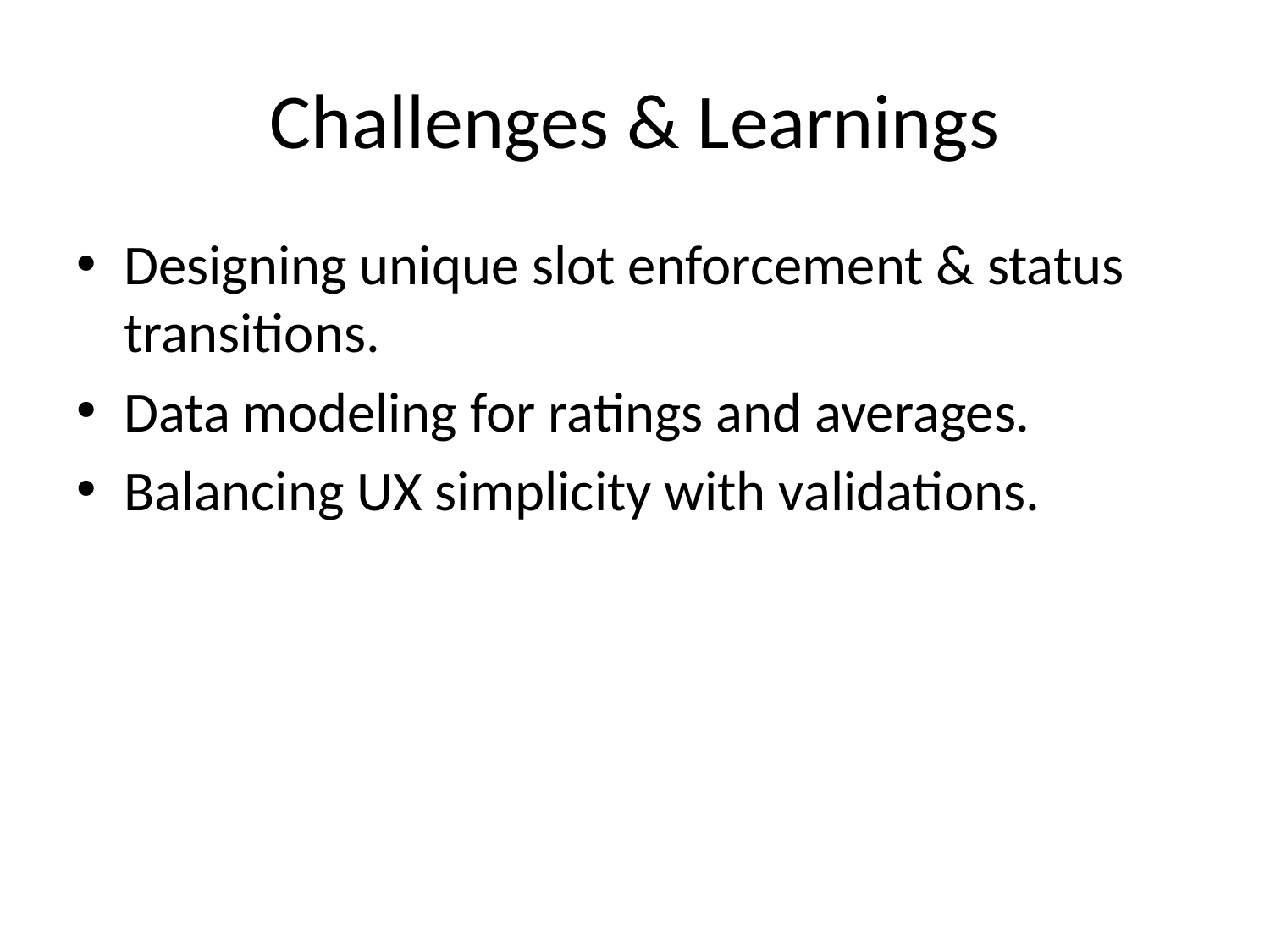

# Challenges & Learnings
Designing unique slot enforcement & status transitions.
Data modeling for ratings and averages.
Balancing UX simplicity with validations.